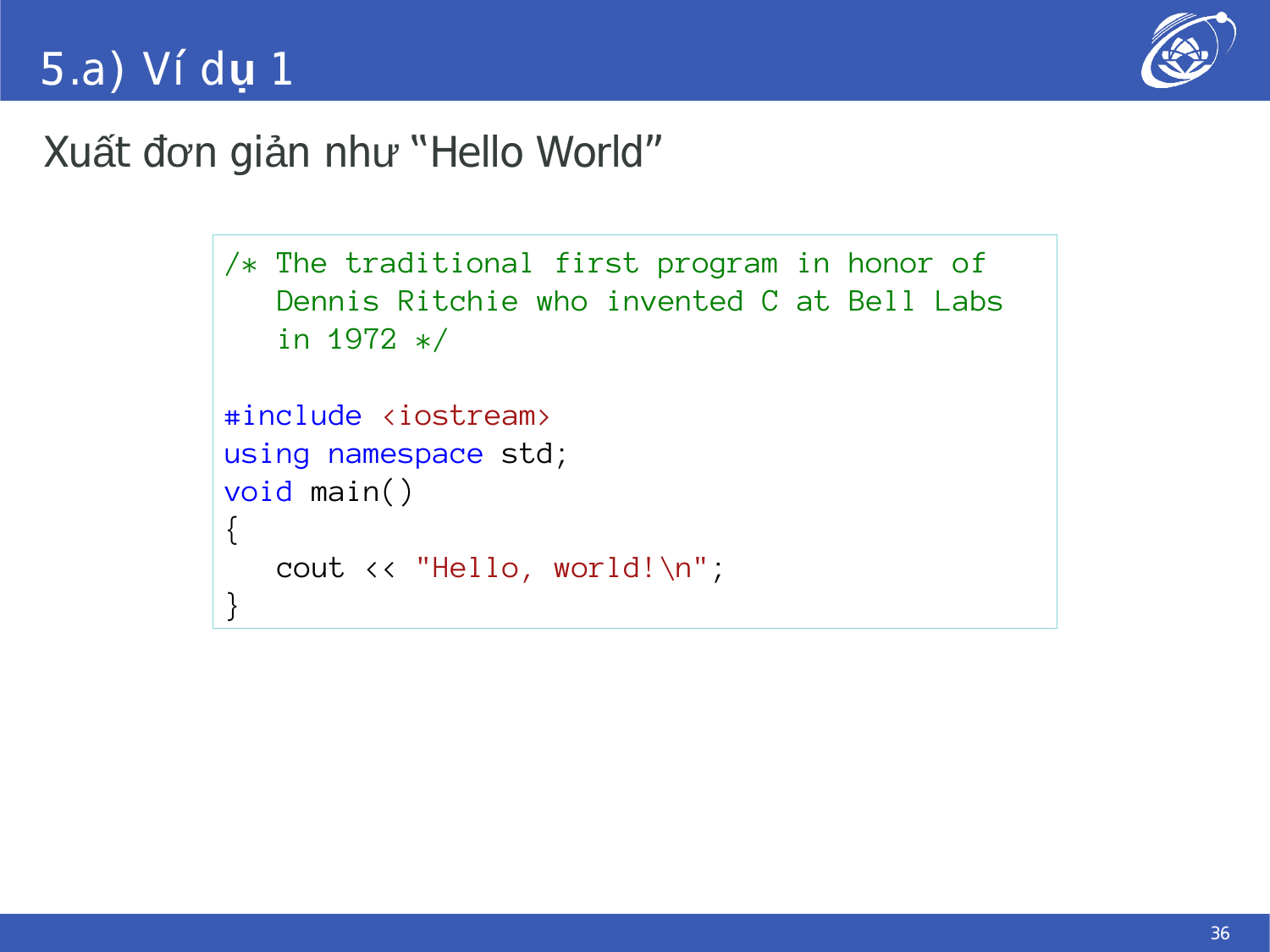

# 5.a) Ví dụ 1
Xuất đơn giản như “Hello World”
/* The traditional first program in honor of
   Dennis Ritchie who invented C at Bell Labs
   in 1972 */

#include <iostream>
using namespace std;
void main()
{
   cout << "Hello, world!\n";
}
36